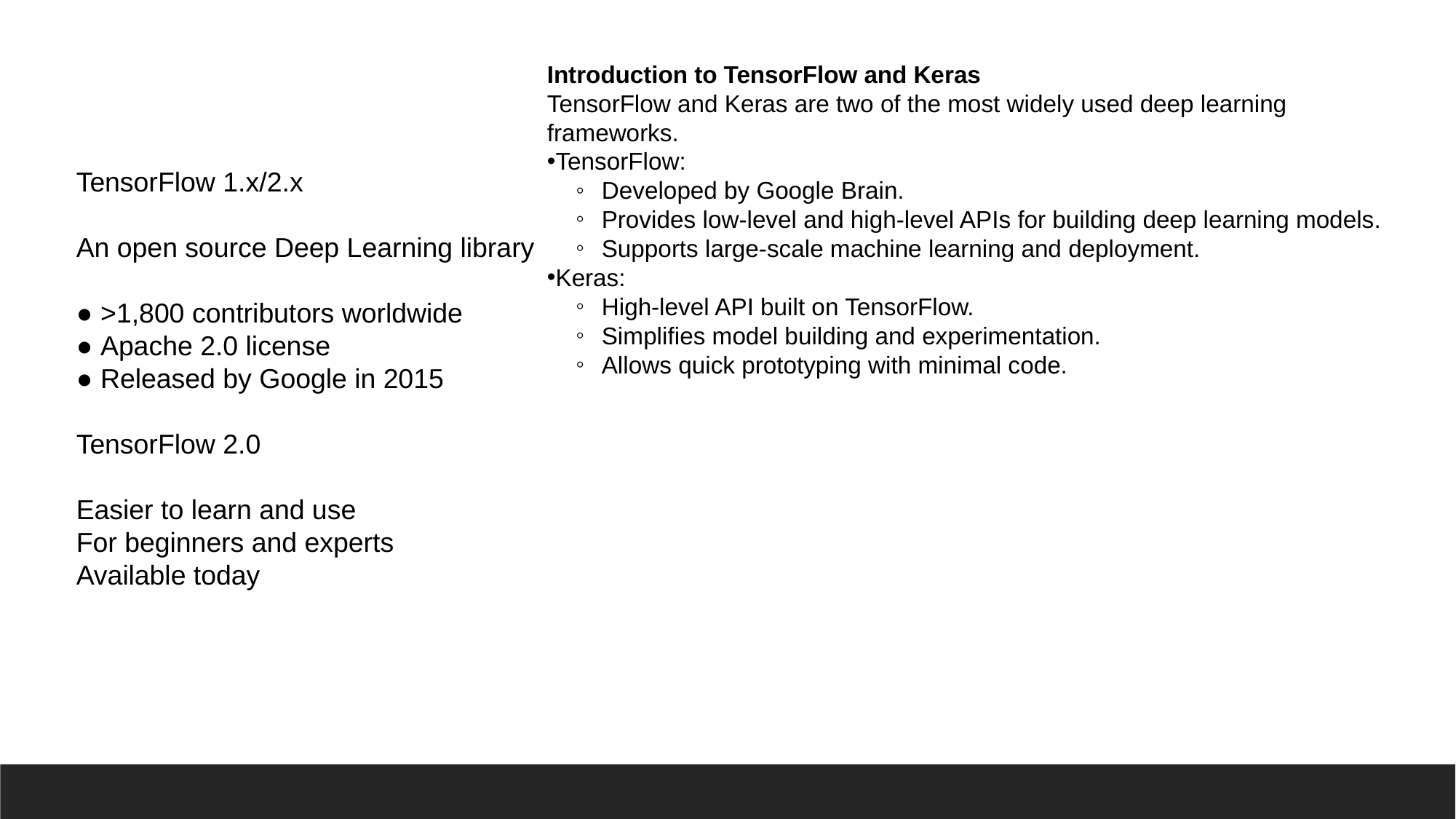

Introduction to TensorFlow and Keras
TensorFlow and Keras are two of the most widely used deep learning frameworks.
TensorFlow:
Developed by Google Brain.
Provides low-level and high-level APIs for building deep learning models.
Supports large-scale machine learning and deployment.
Keras:
High-level API built on TensorFlow.
Simplifies model building and experimentation.
Allows quick prototyping with minimal code.
TensorFlow 1.x/2.x

An open source Deep Learning library

● >1,800 contributors worldwide
● Apache 2.0 license
● Released by Google in 2015

TensorFlow 2.0

Easier to learn and use
For beginners and experts
Available today
​